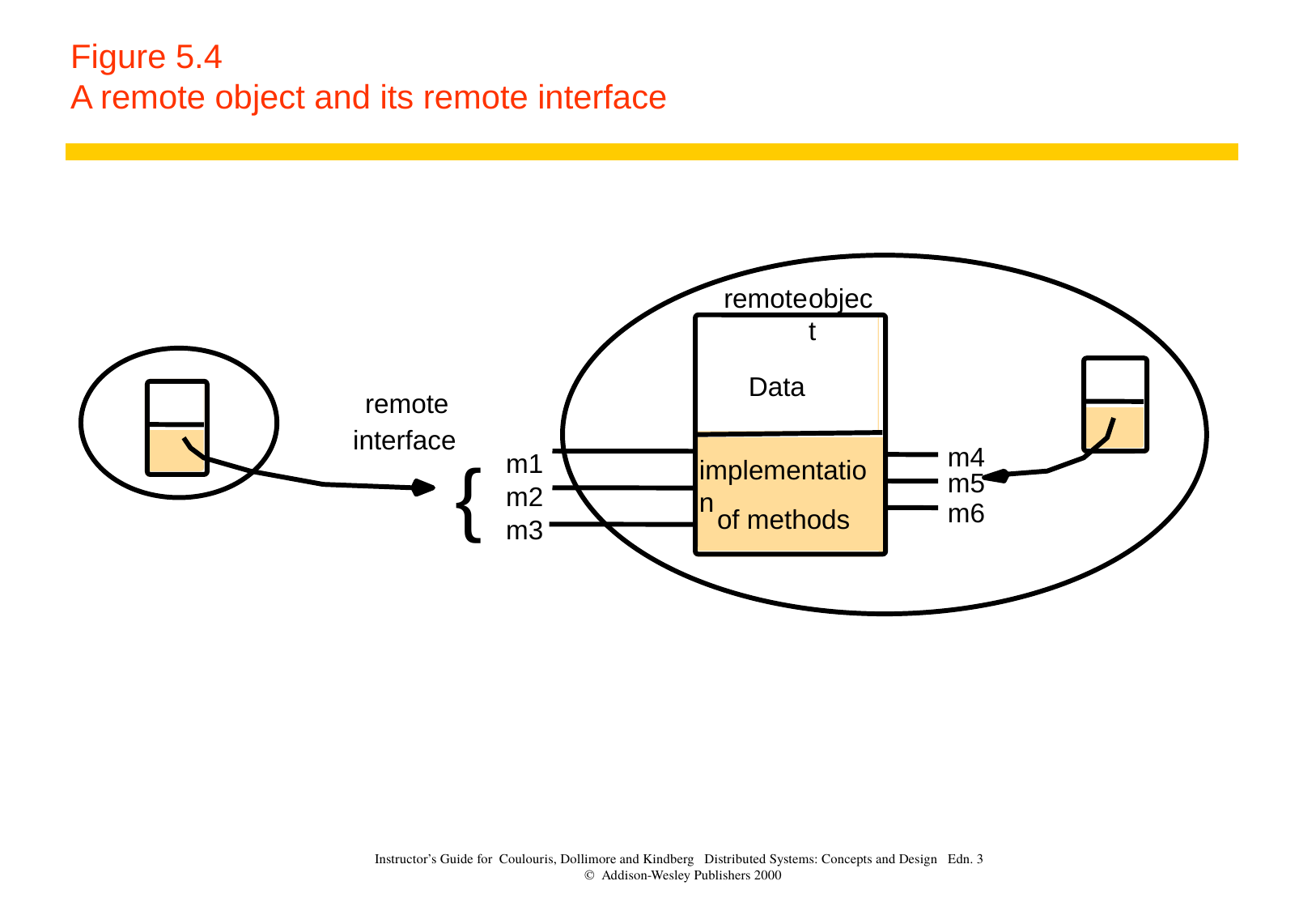

# Figure 5.4 A remote object and its remote interface

remote
object

Data

remote

interface

m4
{
m1
implementation
m5

m2

m6
of methods
m3
Instructor’s Guide for  Coulouris, Dollimore and Kindberg   Distributed Systems: Concepts and Design   Edn. 3
©  Addison-Wesley Publishers 2000